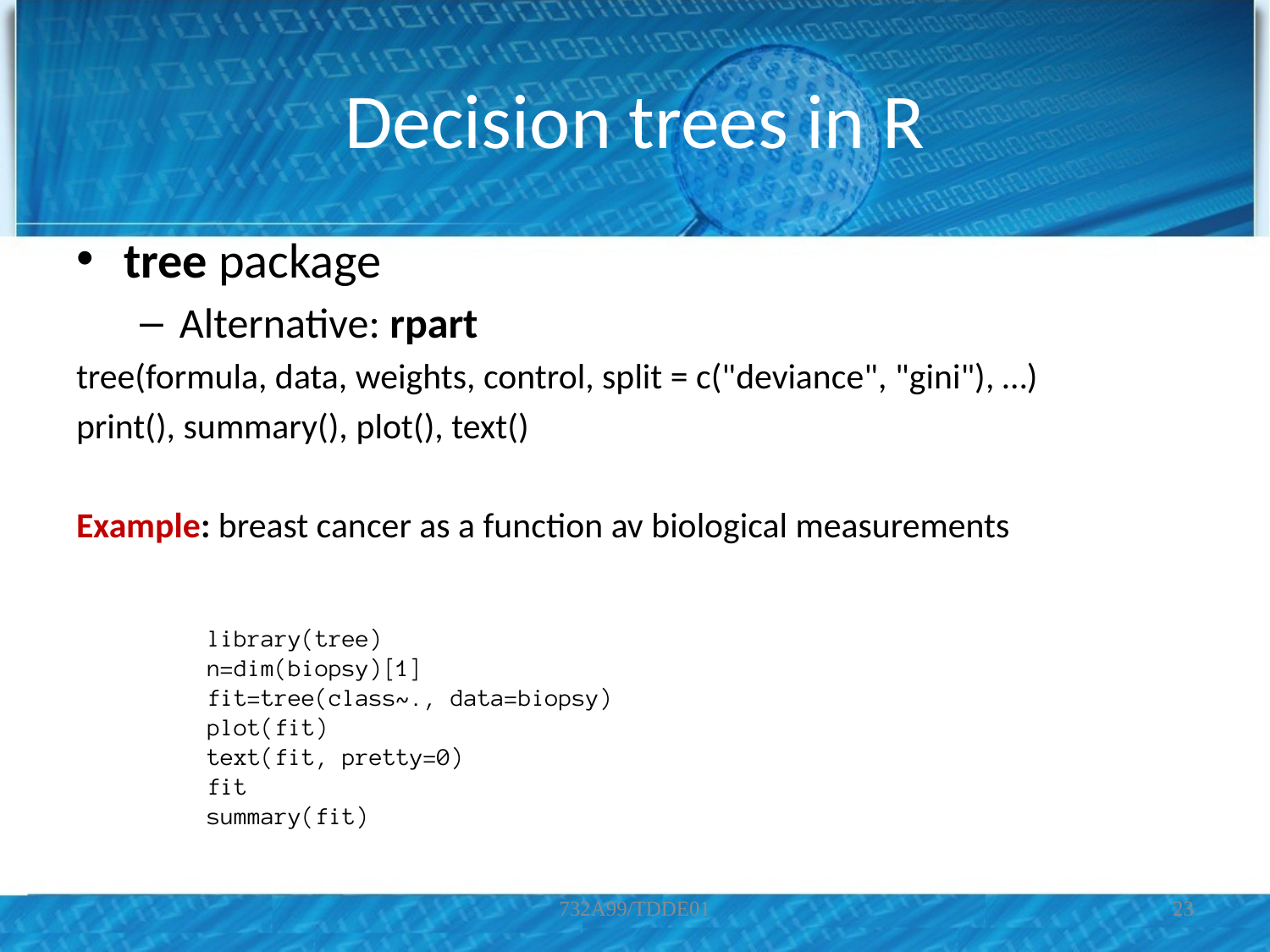

# Decision trees in R
tree package
Alternative: rpart
tree(formula, data, weights, control, split = c("deviance", "gini"), …)
print(), summary(), plot(), text()

Example: breast cancer as a function av biological measurements
library(tree)
n=dim(biopsy)[1]
fit=tree(class~., data=biopsy)
plot(fit)
text(fit, pretty=0)
fit
summary(fit)
732A99/TDDE01
23